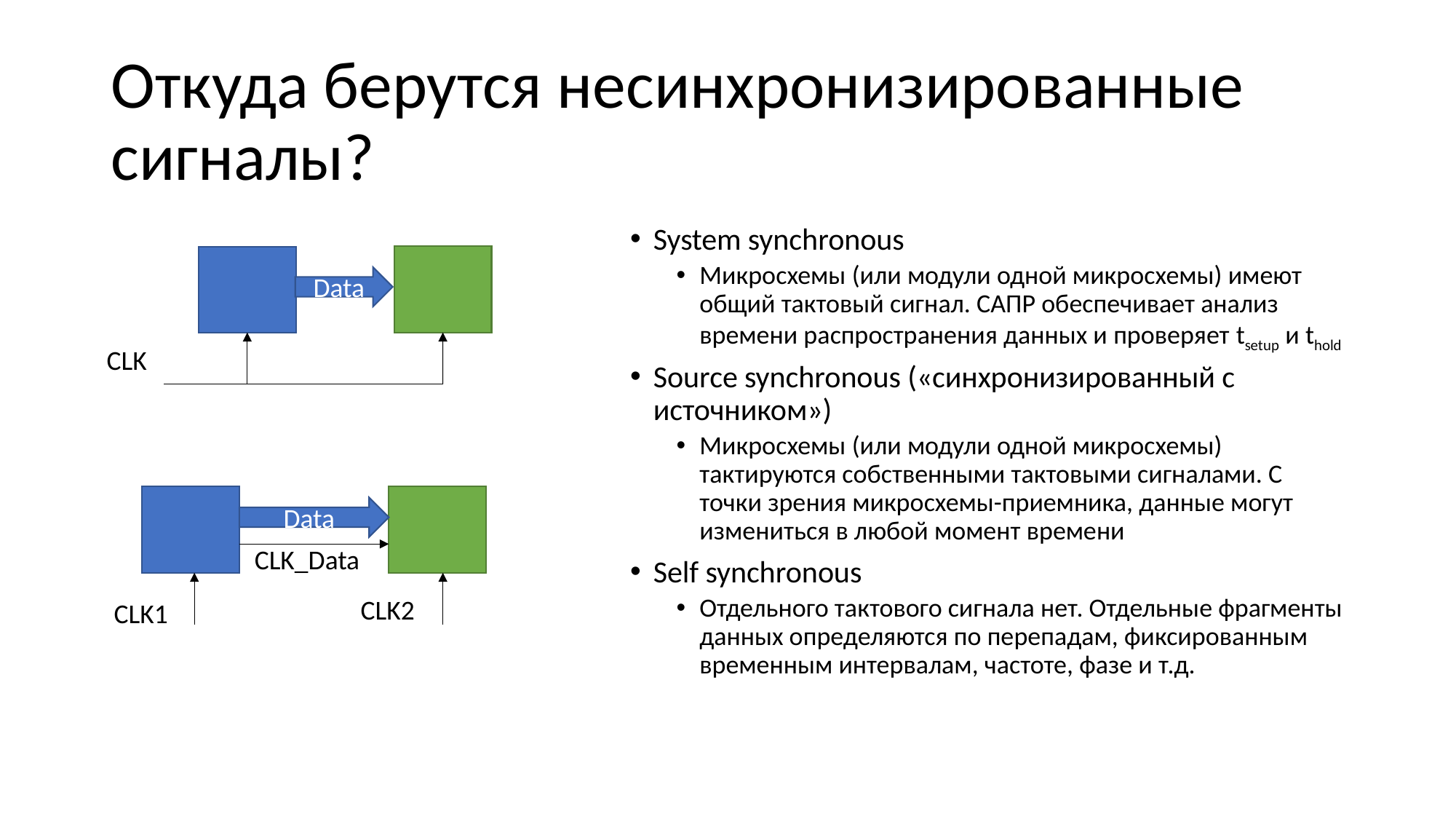

# Откуда берутся несинхронизированные сигналы?
System synchronous
Микросхемы (или модули одной микросхемы) имеют общий тактовый сигнал. САПР обеспечивает анализ времени распространения данных и проверяет tsetup и thold
Source synchronous («синхронизированный с источником»)
Микросхемы (или модули одной микросхемы) тактируются собственными тактовыми сигналами. С точки зрения микросхемы-приемника, данные могут измениться в любой момент времени
Self synchronous
Отдельного тактового сигнала нет. Отдельные фрагменты данных определяются по перепадам, фиксированным временным интервалам, частоте, фазе и т.д.

Data
CLK

Data
CLK_Data
CLK2
CLK1